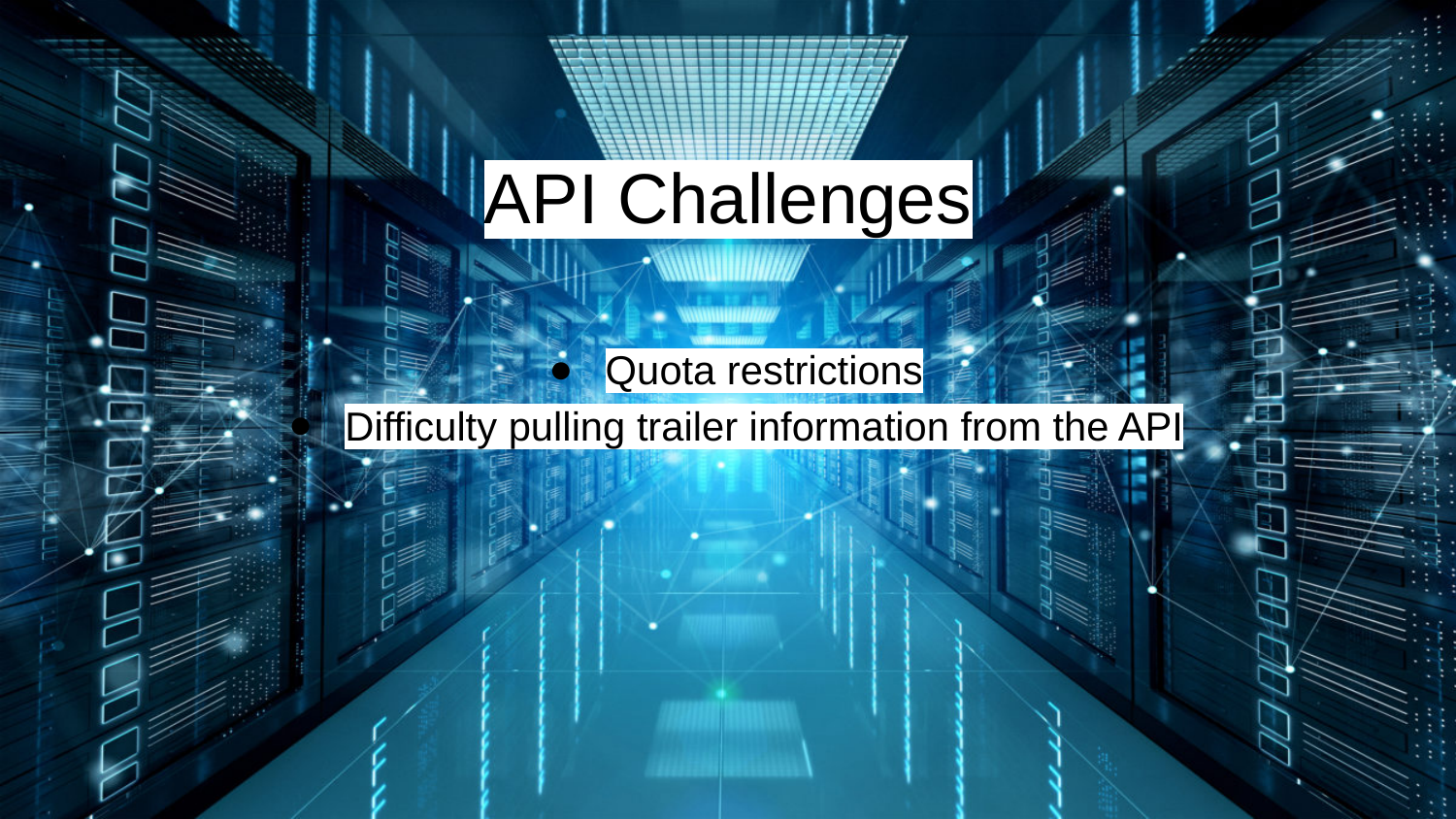

# API Challenges
Quota restrictions
Difficulty pulling trailer information from the API